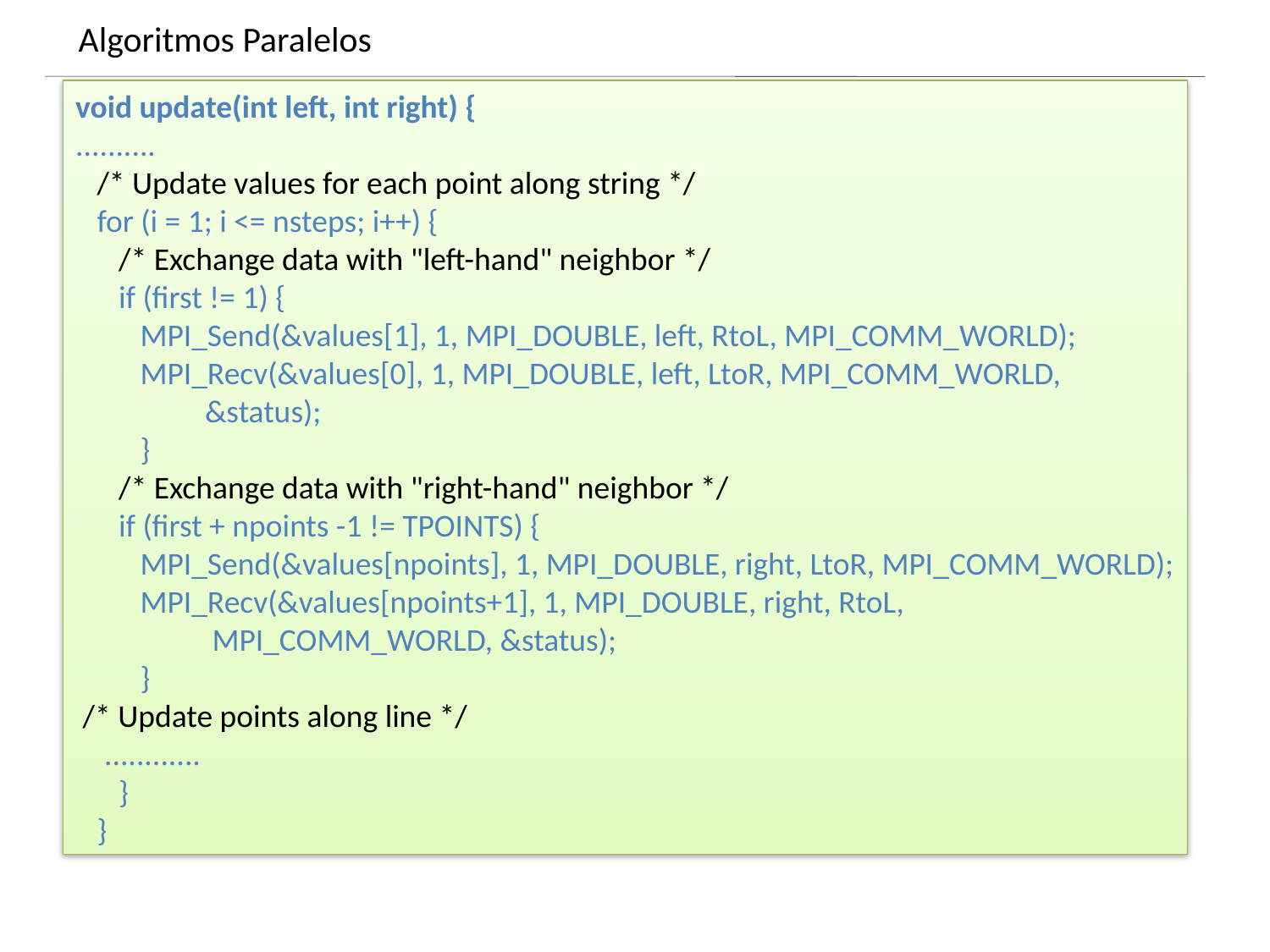

Algoritmos Paralelos
Dynamics of growing SMBHs in galaxy cores

void update(int left, int right) {
..........
   /* Update values for each point along string */
   for (i = 1; i <= nsteps; i++) {
      /* Exchange data with "left-hand" neighbor */
      if (first != 1) {
         MPI_Send(&values[1], 1, MPI_DOUBLE, left, RtoL, MPI_COMM_WORLD);
         MPI_Recv(&values[0], 1, MPI_DOUBLE, left, LtoR, MPI_COMM_WORLD,
                  &status);
         }
      /* Exchange data with "right-hand" neighbor */
      if (first + npoints -1 != TPOINTS) {
         MPI_Send(&values[npoints], 1, MPI_DOUBLE, right, LtoR, MPI_COMM_WORLD);
         MPI_Recv(&values[npoints+1], 1, MPI_DOUBLE, right, RtoL,
                   MPI_COMM_WORLD, &status);
         }
 /* Update points along line */
    ............
      }
   }